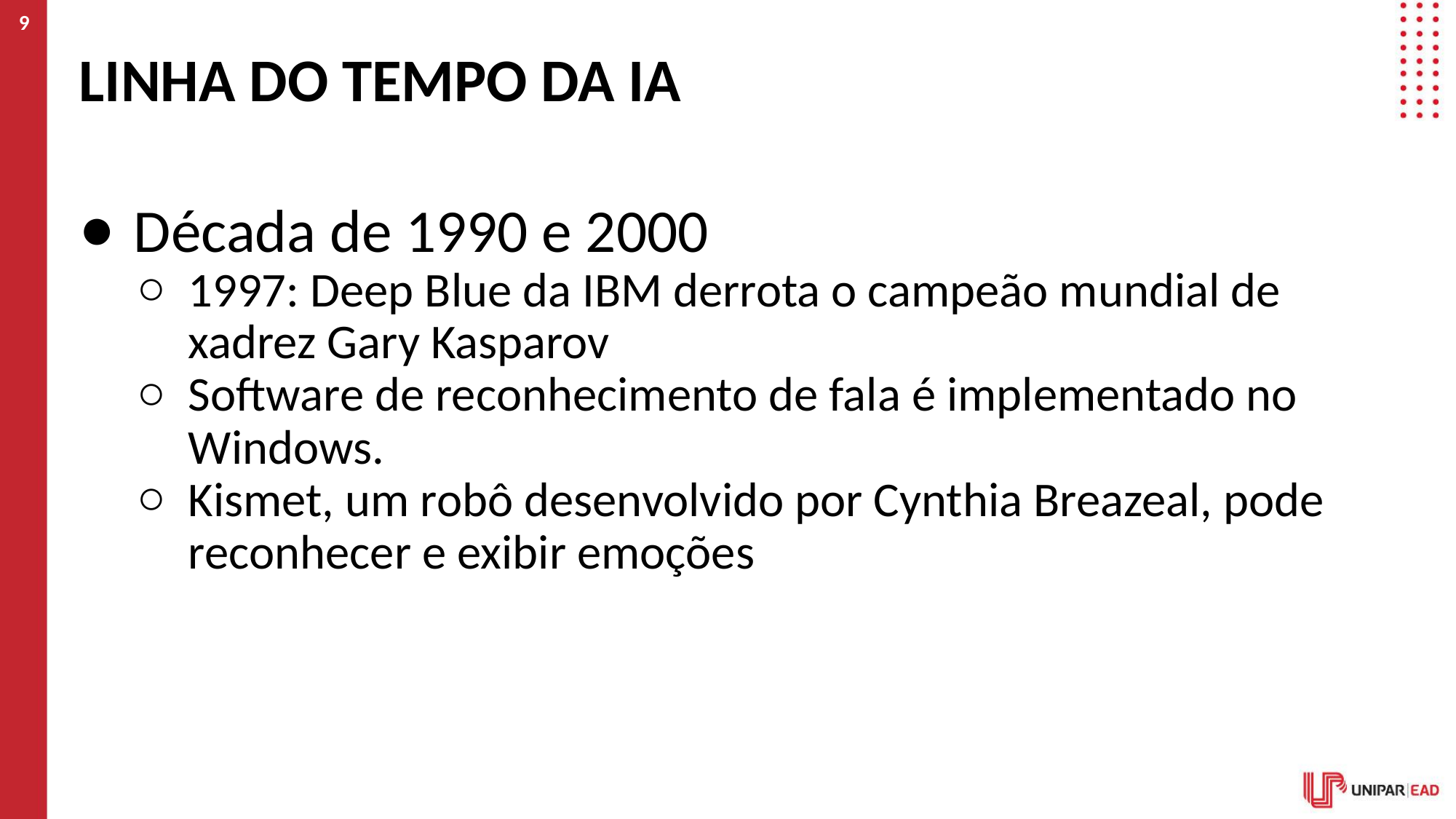

9
# LINHA DO TEMPO DA IA
Década de 1990 e 2000
1997: Deep Blue da IBM derrota o campeão mundial de xadrez Gary Kasparov
Software de reconhecimento de fala é implementado no Windows.
Kismet, um robô desenvolvido por Cynthia Breazeal, pode reconhecer e exibir emoções